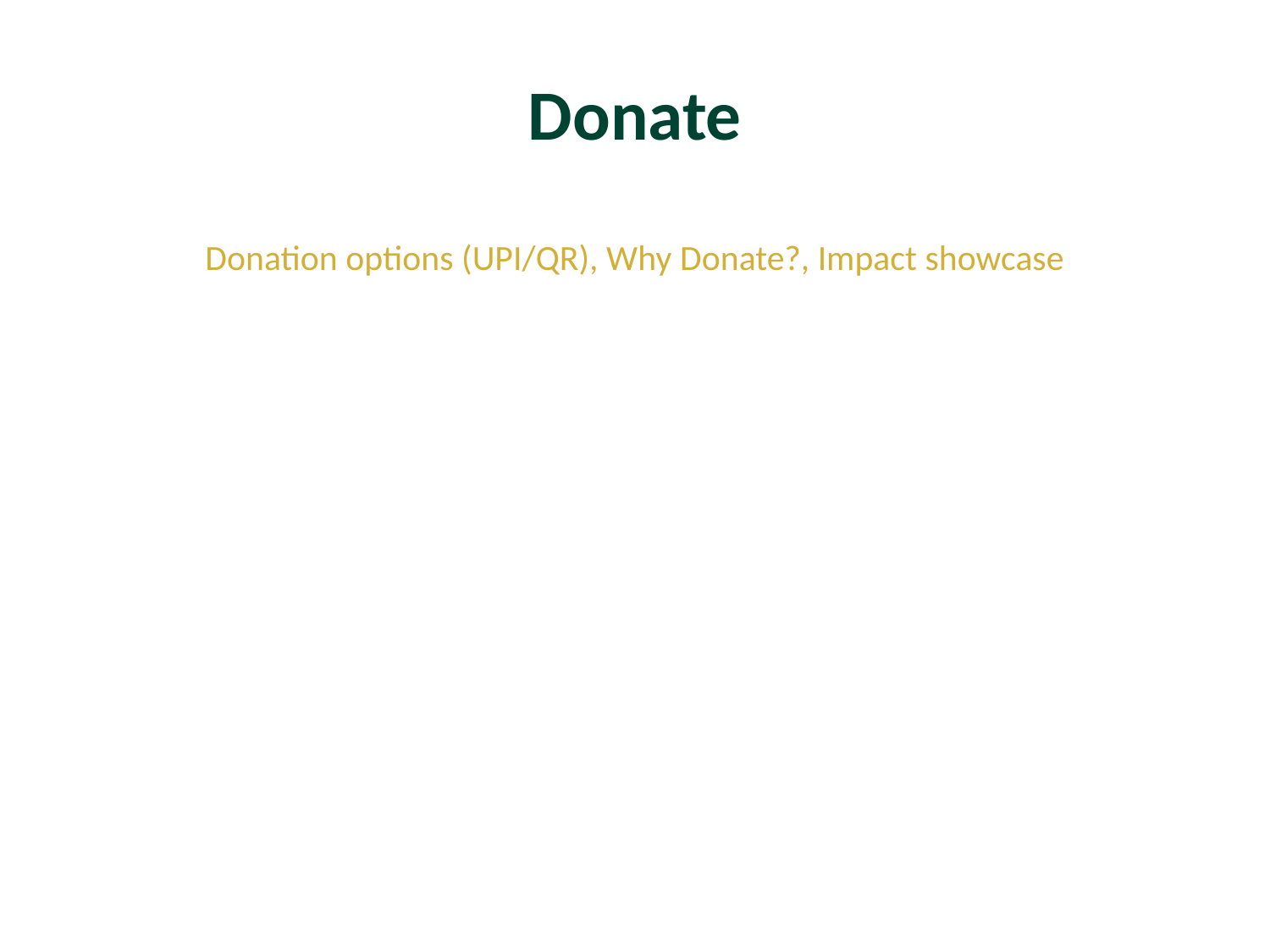

Donate
#

Donation options (UPI/QR), Why Donate?, Impact showcase